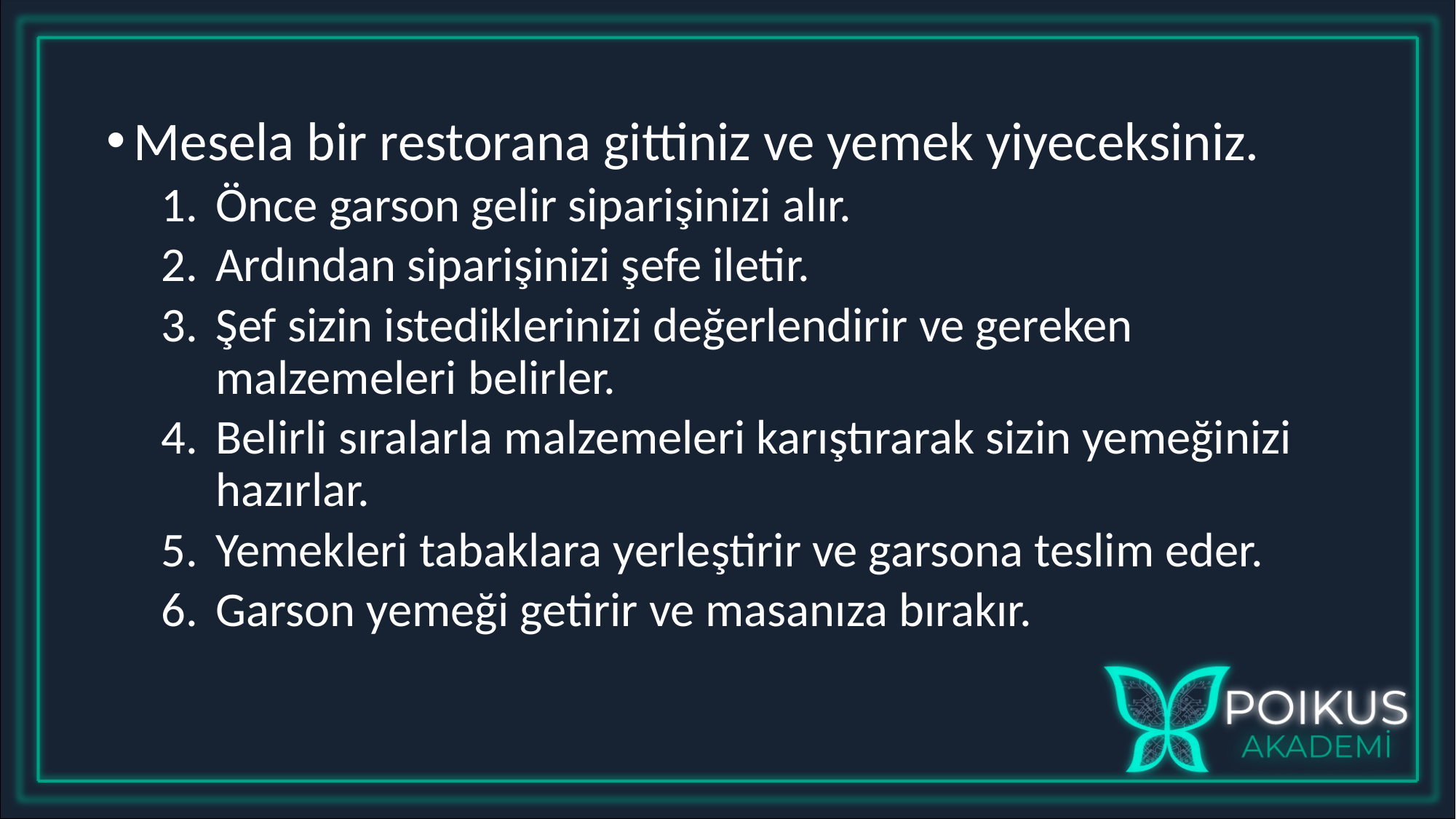

Mesela bir restorana gittiniz ve yemek yiyeceksiniz.
Önce garson gelir siparişinizi alır.
Ardından siparişinizi şefe iletir.
Şef sizin istediklerinizi değerlendirir ve gereken malzemeleri belirler.
Belirli sıralarla malzemeleri karıştırarak sizin yemeğinizi hazırlar.
Yemekleri tabaklara yerleştirir ve garsona teslim eder.
Garson yemeği getirir ve masanıza bırakır.